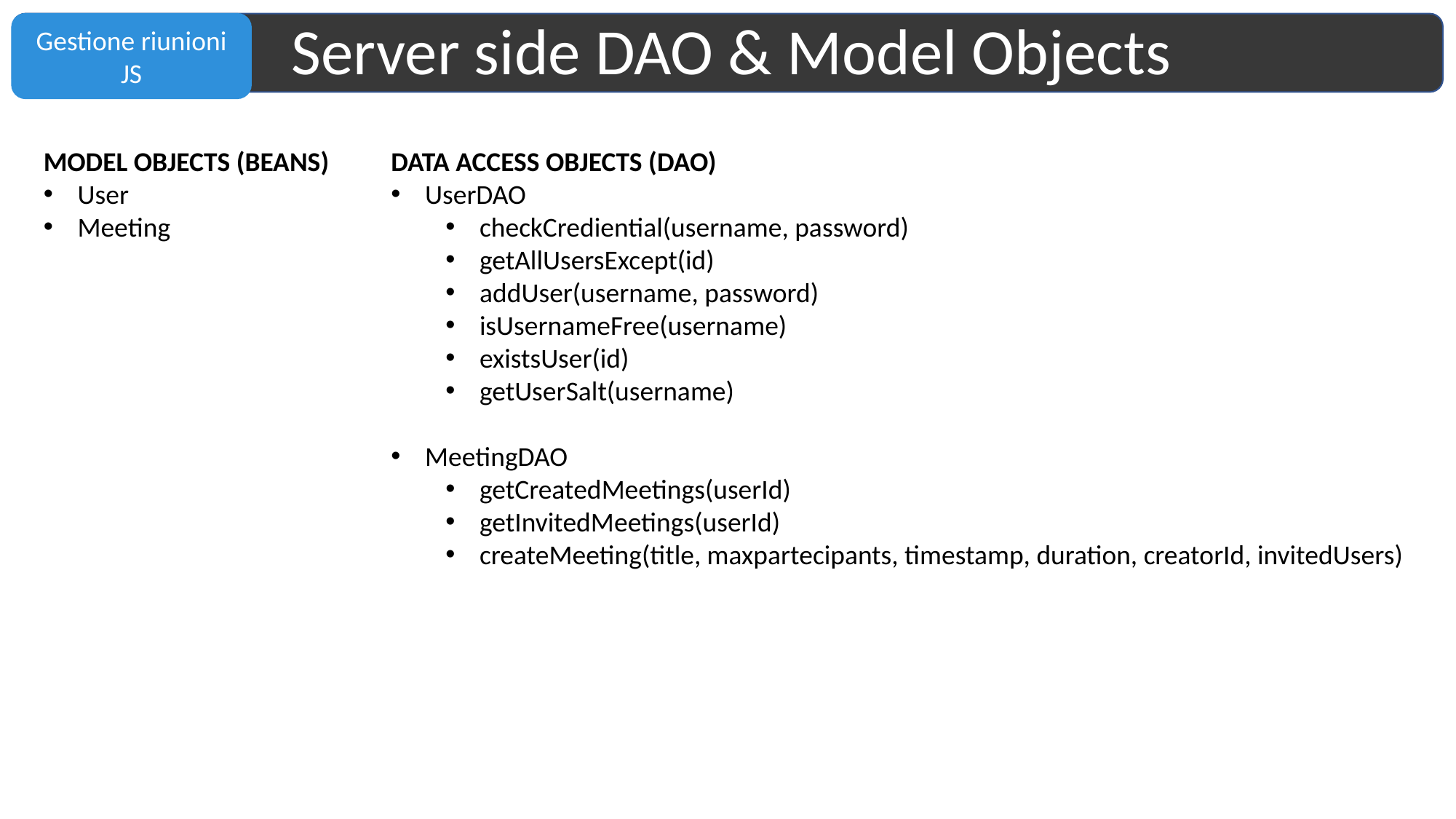

# Server side DAO & Model Objects
MODEL OBJECTS (BEANS)
User
Meeting
DATA ACCESS OBJECTS (DAO)
UserDAO
checkCrediential(username, password)
getAllUsersExcept(id)
addUser(username, password)
isUsernameFree(username)
existsUser(id)
getUserSalt(username)

MeetingDAO
getCreatedMeetings(userId)
getInvitedMeetings(userId)
createMeeting(title, maxpartecipants, timestamp, duration, creatorId, invitedUsers)